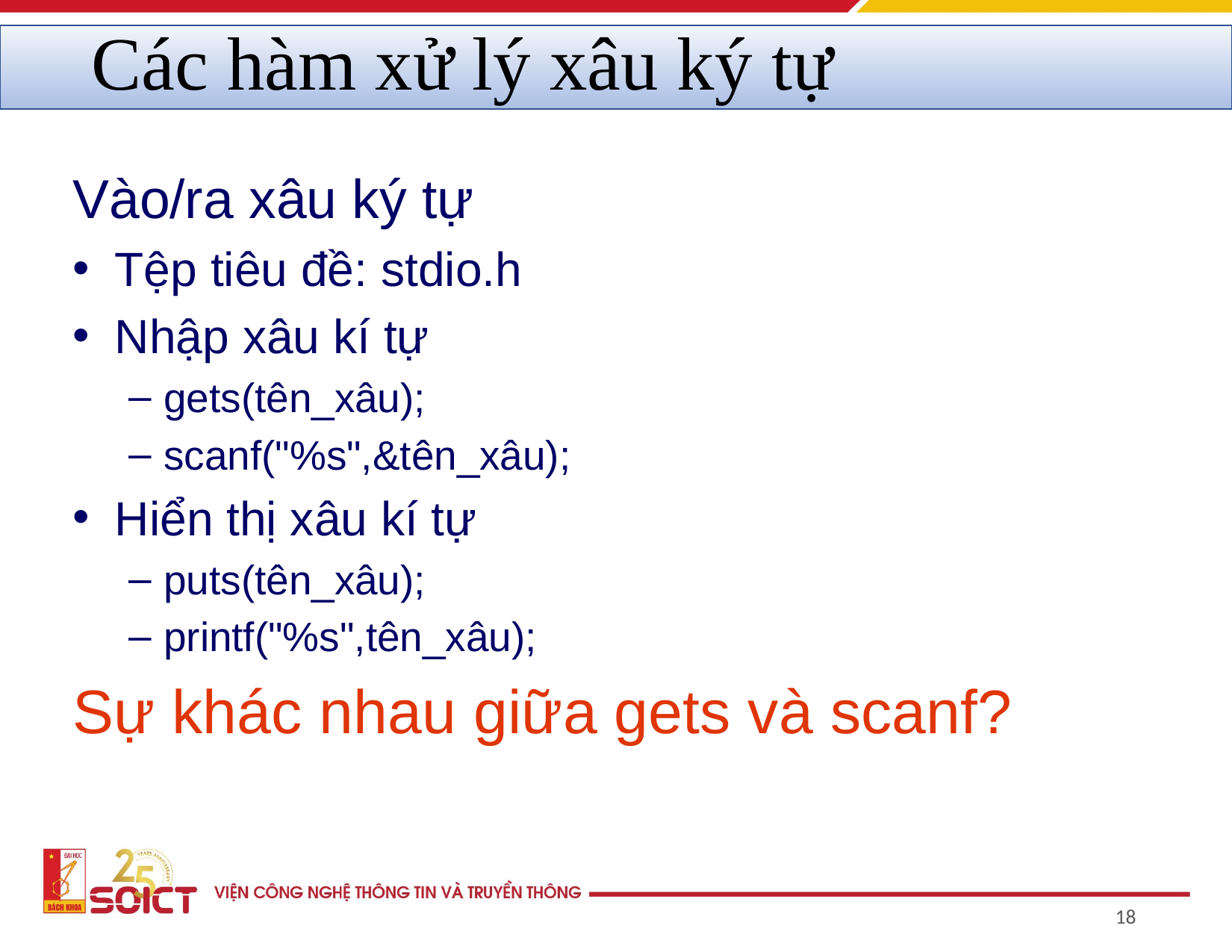

# Các hàm xử lý xâu ký tự

Vào/ra xâu ký tự
Tệp tiêu đề: stdio.h
Nhập xâu kí tự
gets(tên_xâu);
scanf("%s",&tên_xâu);
Hiển thị xâu kí tự
puts(tên_xâu);
printf("%s",tên_xâu);
Sự khác nhau giữa gets và scanf?
18